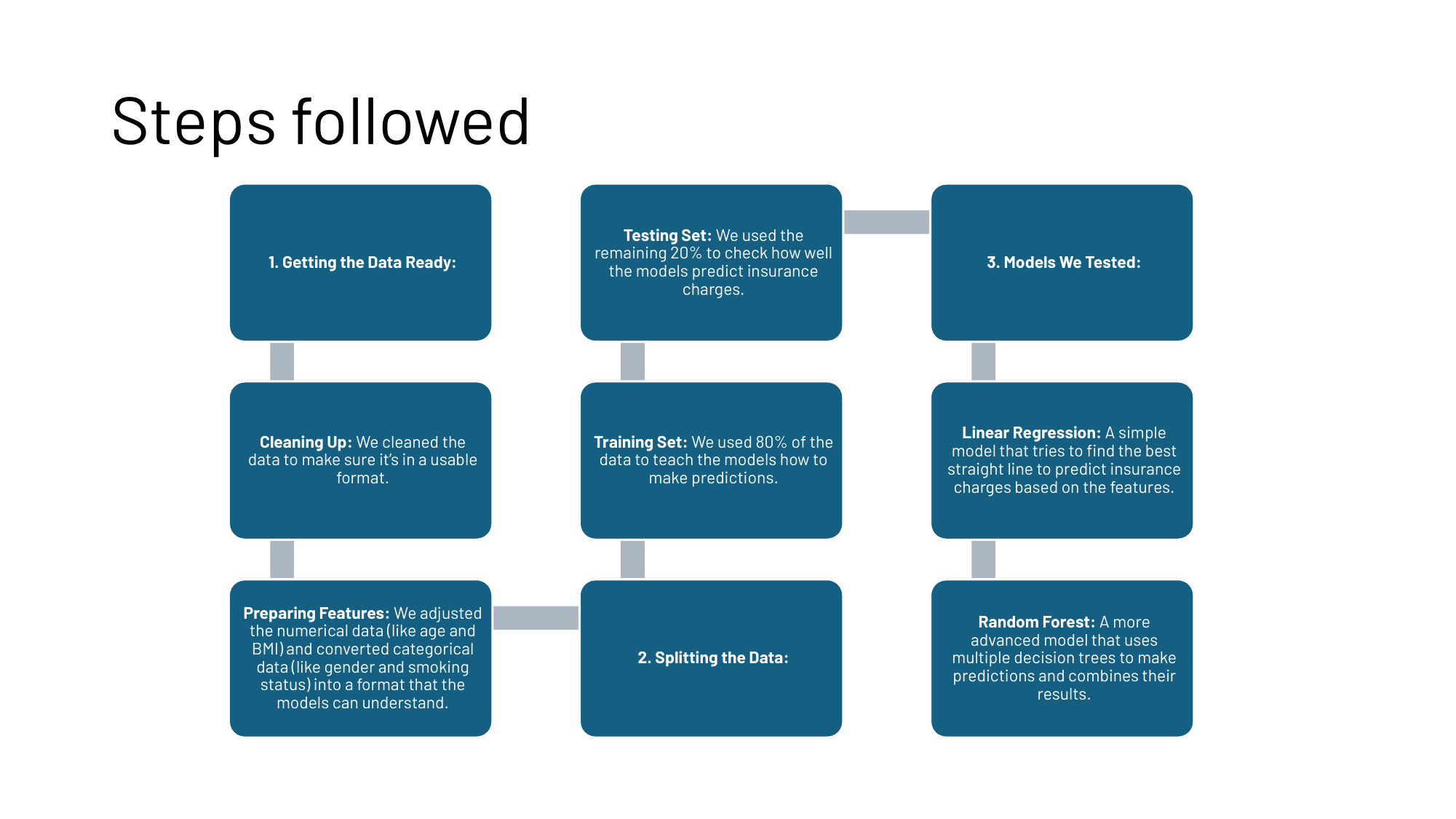

# Steps followed
1. Getting the Data Ready:
Cleaning Up: We cleaned the data to make sure it’s in a usable format.
Preparing Features: We adjusted the numerical data (like age and BMI) and converted categorical data (like gender and smoking status) into a format that the models can understand.
2. Splitting the Data:
Training Set: We used 80% of the data to teach the models how to make predictions.
Testing Set: We used the remaining 20% to check how well the models predict insurance charges.
3. Models We Tested:
Linear Regression: A simple model that tries to find the best straight line to predict insurance charges based on the features.
Random Forest: A more advanced model that uses multiple decision trees to make predictions and combines their results.